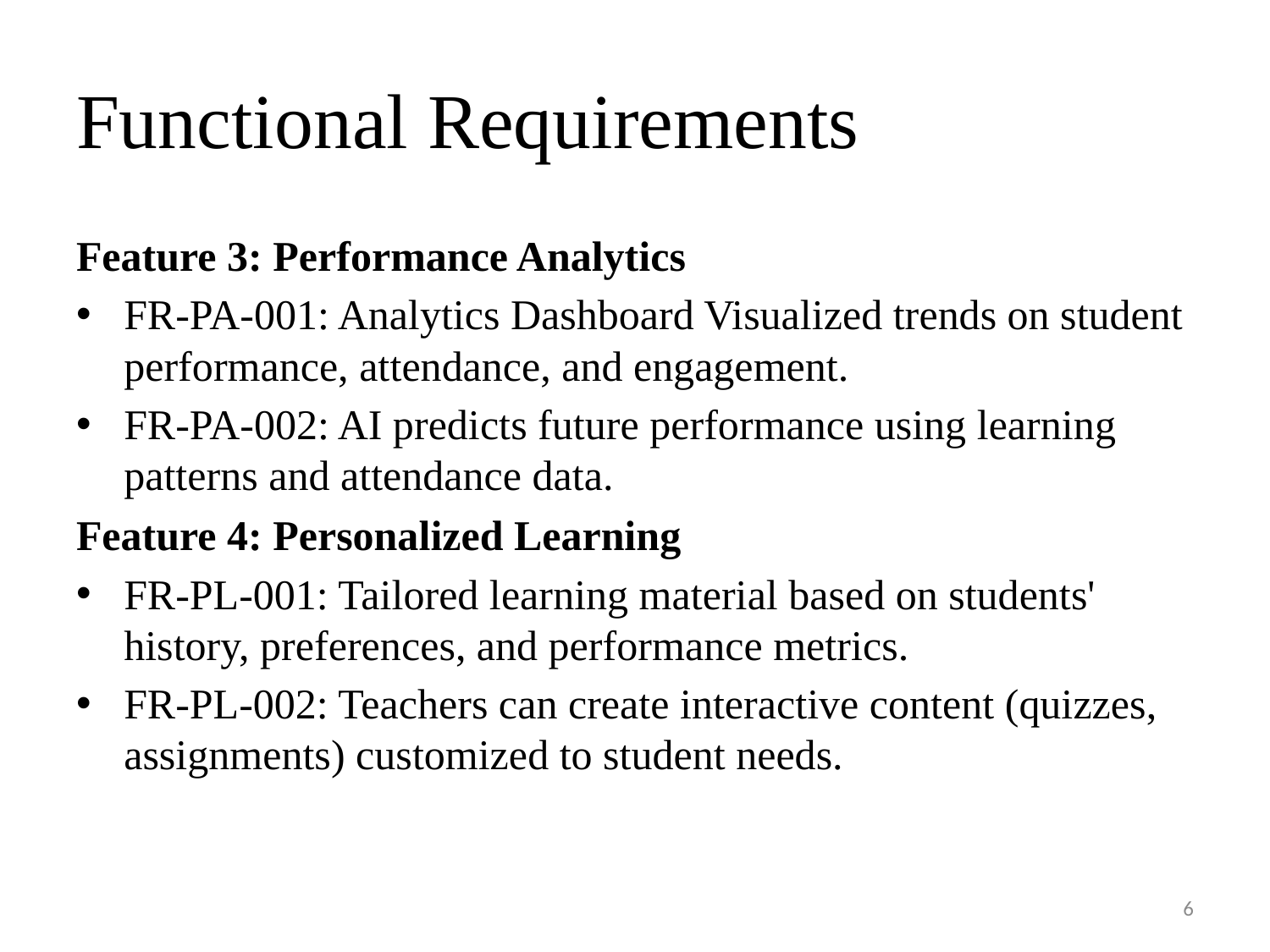

# Functional Requirements
Feature 3: Performance Analytics
FR-PA-001: Analytics Dashboard Visualized trends on student performance, attendance, and engagement.
FR-PA-002: AI predicts future performance using learning patterns and attendance data.
Feature 4: Personalized Learning
FR-PL-001: Tailored learning material based on students' history, preferences, and performance metrics.
FR-PL-002: Teachers can create interactive content (quizzes, assignments) customized to student needs.

6